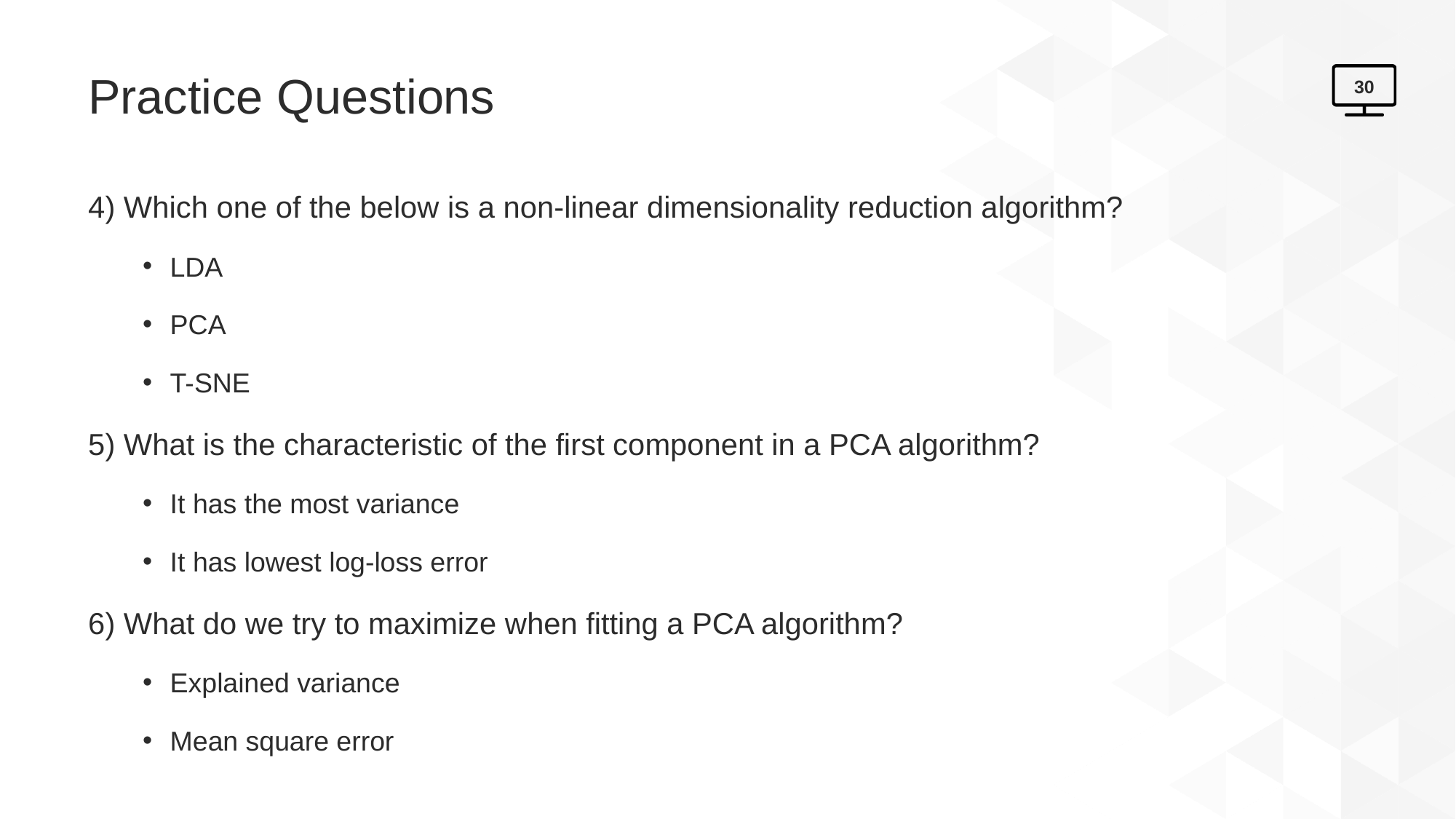

# Practice Questions
30
4) Which one of the below is a non-linear dimensionality reduction algorithm?
LDA
PCA
T-SNE
5) What is the characteristic of the first component in a PCA algorithm?
It has the most variance
It has lowest log-loss error
6) What do we try to maximize when fitting a PCA algorithm?
Explained variance
Mean square error